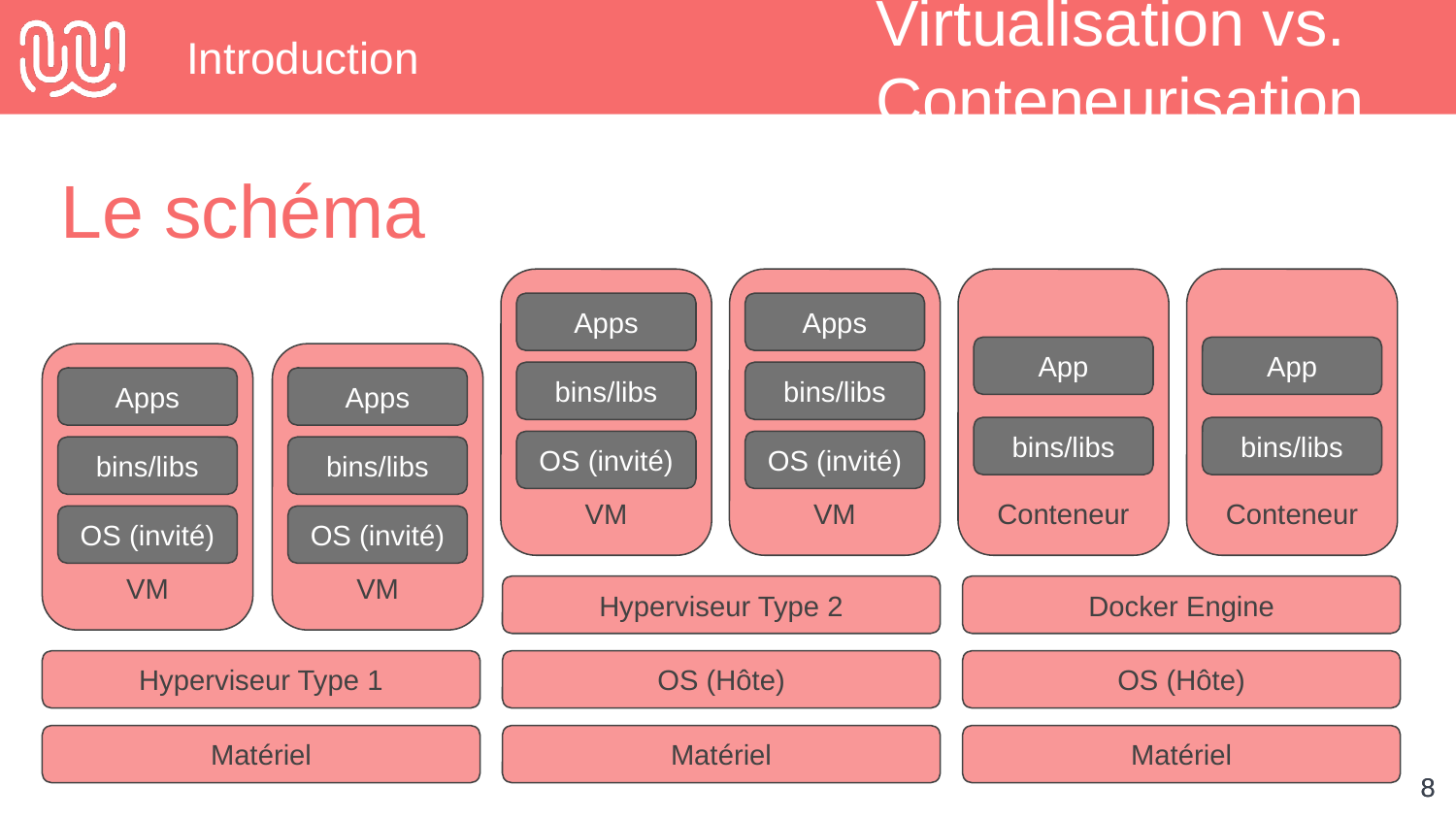

# Introduction
Virtualisation vs. Conteneurisation
Le schéma
VM
Apps
bins/libs
OS (invité)
VM
Apps
bins/libs
OS (invité)
Conteneur
App
bins/libs
Conteneur
App
bins/libs
VM
Apps
bins/libs
OS (invité)
VM
Apps
bins/libs
OS (invité)
Hyperviseur Type 2
Docker Engine
Hyperviseur Type 1
OS (Hôte)
OS (Hôte)
Matériel
Matériel
Matériel
8
8